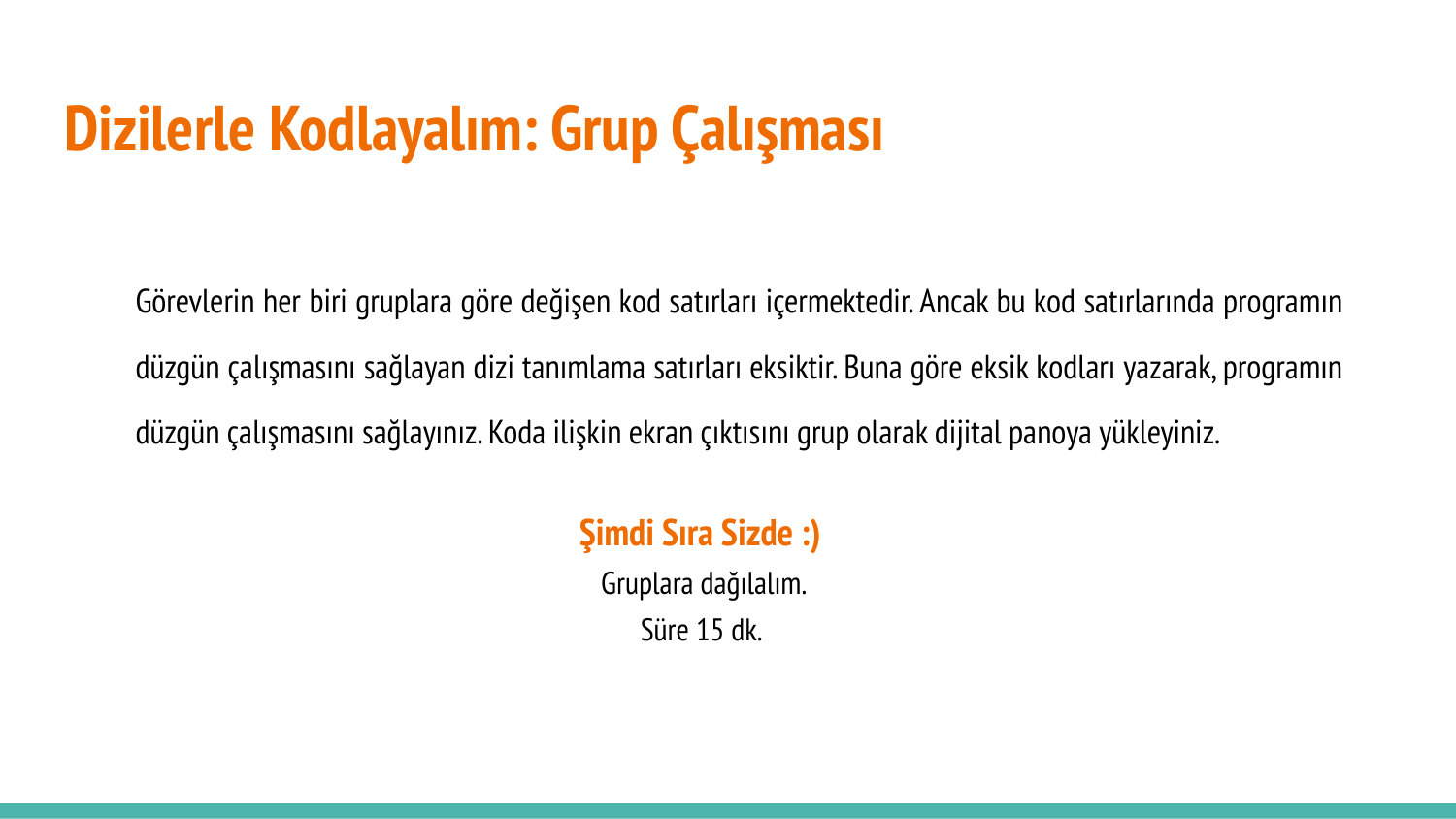

# Dizilerle Kodlayalım: Grup Çalışması

Görevlerin her biri gruplara göre değişen kod satırları içermektedir. Ancak bu kod satırlarında programın düzgün çalışmasını sağlayan dizi tanımlama satırları eksiktir. Buna göre eksik kodları yazarak, programın düzgün çalışmasını sağlayınız. Koda ilişkin ekran çıktısını grup olarak dijital panoya yükleyiniz.

Şimdi Sıra Sizde :)
Gruplara dağılalım.
Süre 15 dk.